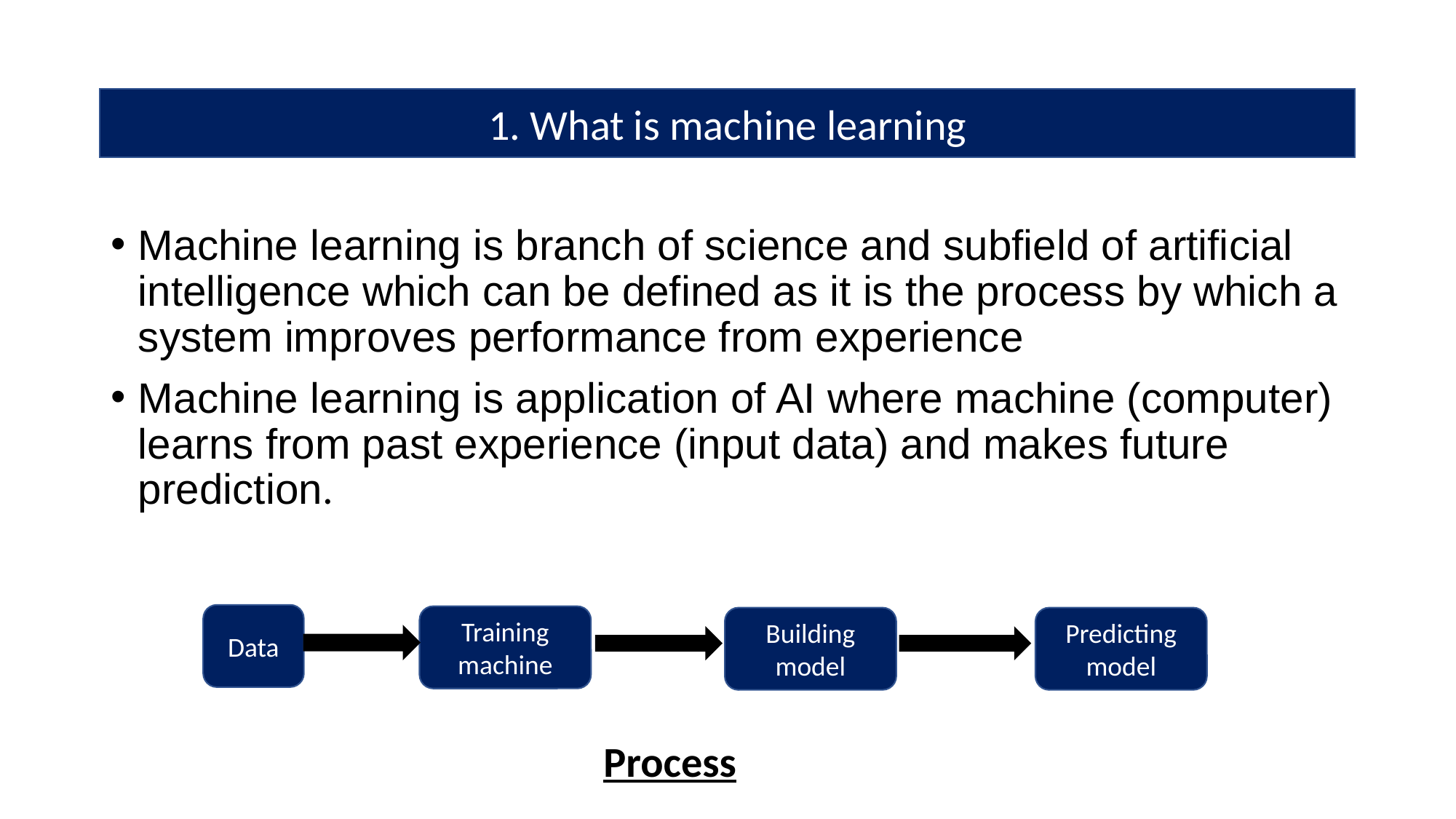

#
1. What is machine learning
Machine learning is branch of science and subfield of artificial intelligence which can be defined as it is the process by which a system improves performance from experience
Machine learning is application of AI where machine (computer) learns from past experience (input data) and makes future prediction.
Data
Training machine
Building model
Predicting model

Process